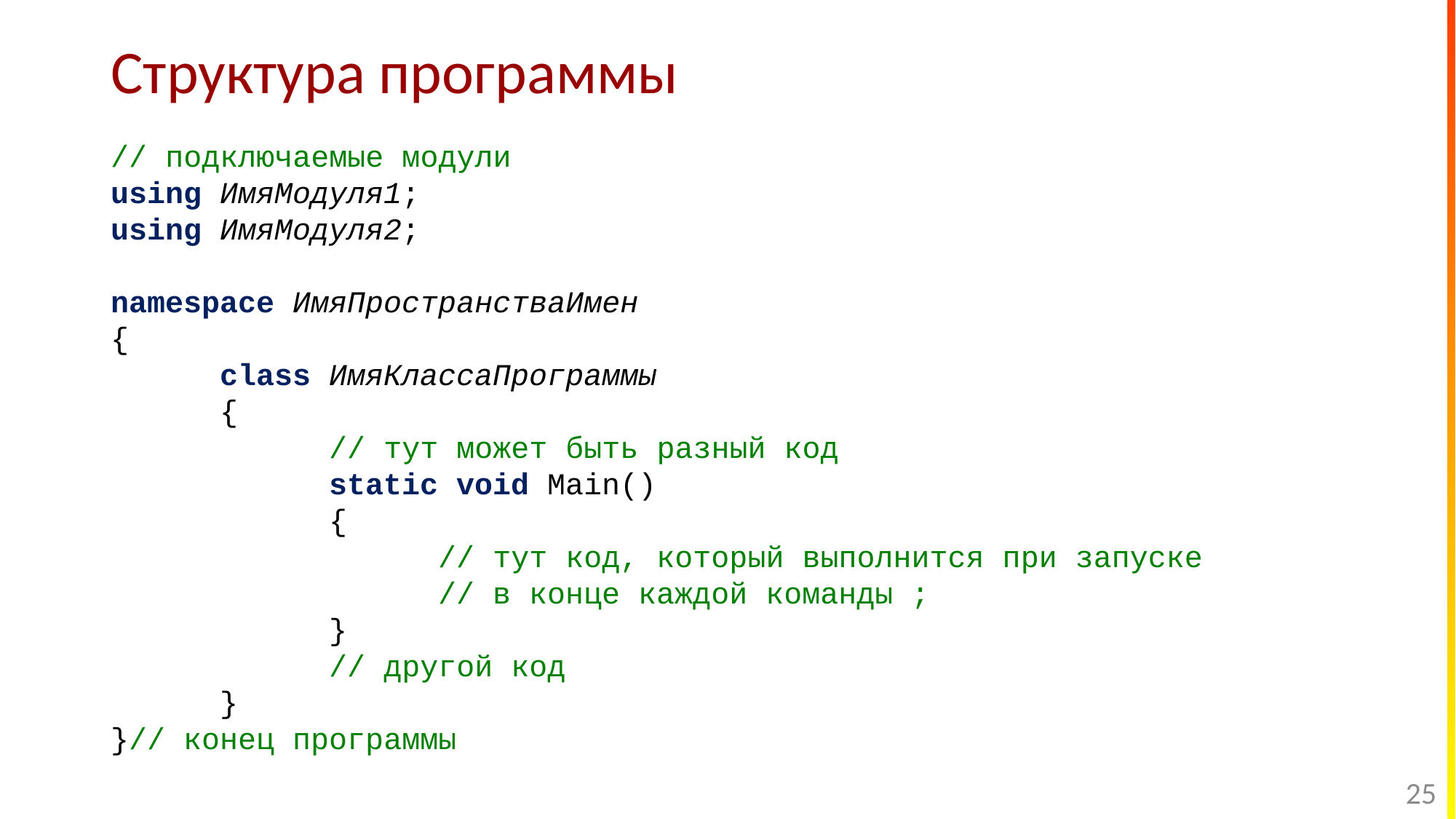

# Структура программы
// подключаемые модули
using ИмяМодуля1;
using ИмяМодуля2;

namespace ИмяПространстваИмен
{
	class ИмяКлассаПрограммы
	{
		// тут может быть разный код
		static void Main()
		{
			// тут код, который выполнится при запуске
			// в конце каждой команды ;
		}
		// другой код
	}
}// конец программы
25